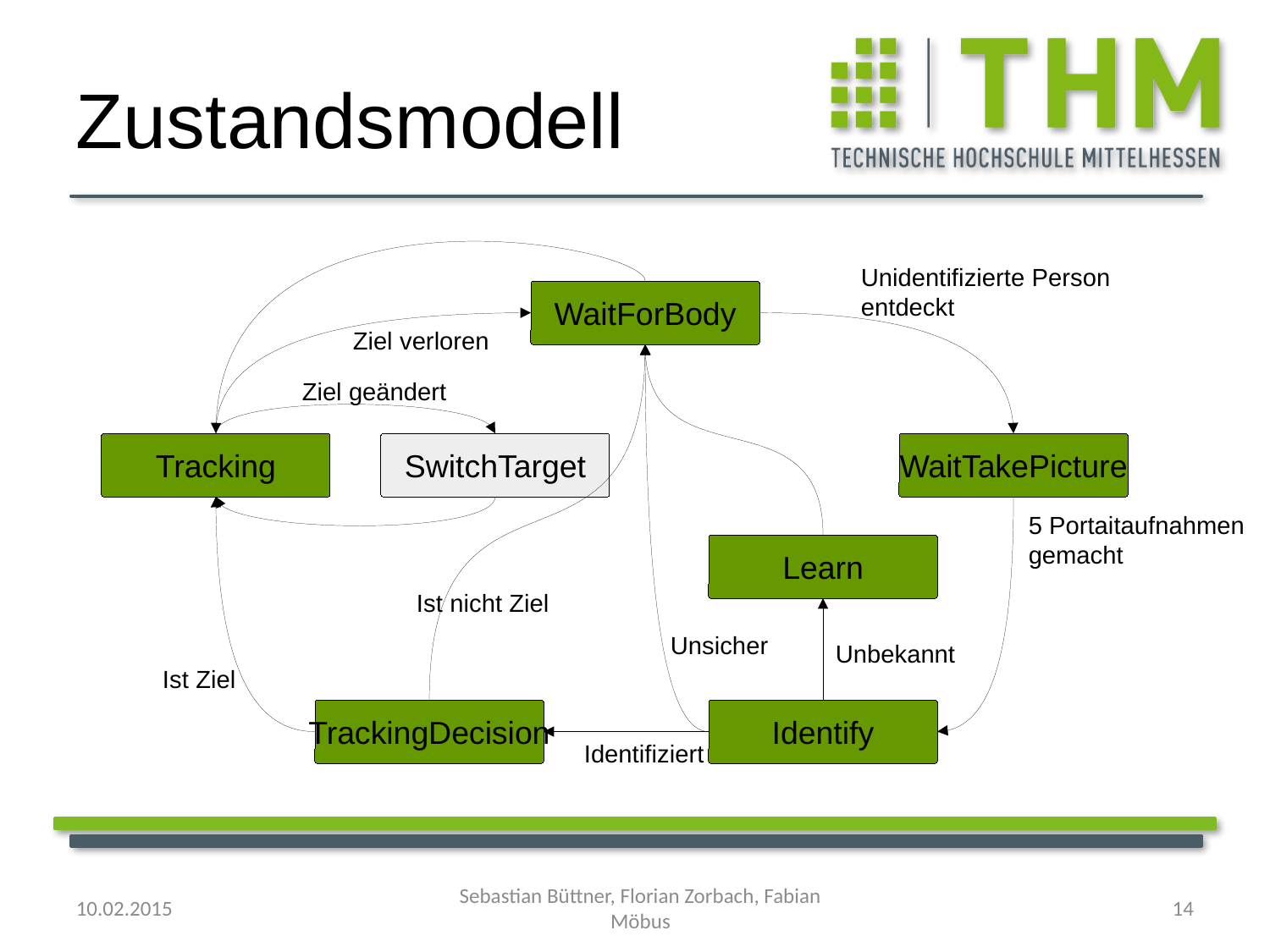

Zustandsmodell
Unidentifizierte Person entdeckt
WaitForBody
Ziel verloren
Ziel geändert
Tracking
SwitchTarget
WaitTakePicture
5 Portaitaufnahmen gemacht
Learn
Ist nicht Ziel
Unsicher
Unbekannt
Ist Ziel
TrackingDecision
Identify
Identifiziert
10.02.2015
Sebastian Büttner, Florian Zorbach, Fabian Möbus
14